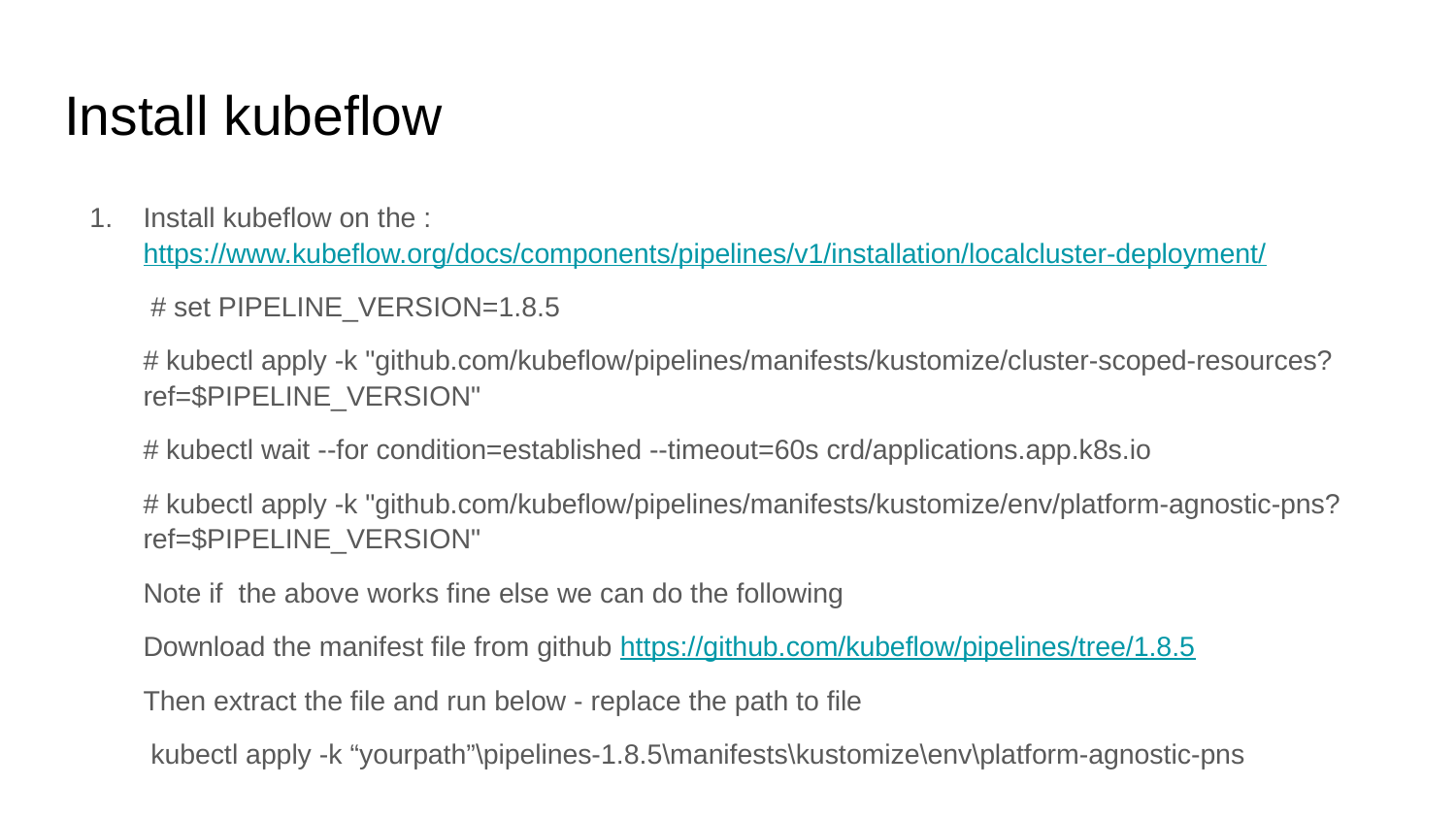

# Install kubeflow
Install kubeflow on the : https://www.kubeflow.org/docs/components/pipelines/v1/installation/localcluster-deployment/
 # set PIPELINE_VERSION=1.8.5
# kubectl apply -k "github.com/kubeflow/pipelines/manifests/kustomize/cluster-scoped-resources?ref=$PIPELINE_VERSION"
# kubectl wait --for condition=established --timeout=60s crd/applications.app.k8s.io
# kubectl apply -k "github.com/kubeflow/pipelines/manifests/kustomize/env/platform-agnostic-pns?ref=$PIPELINE_VERSION"
Note if  the above works fine else we can do the following
Download the manifest file from github https://github.com/kubeflow/pipelines/tree/1.8.5
Then extract the file and run below - replace the path to file
 kubectl apply -k “yourpath”\pipelines-1.8.5\manifests\kustomize\env\platform-agnostic-pns